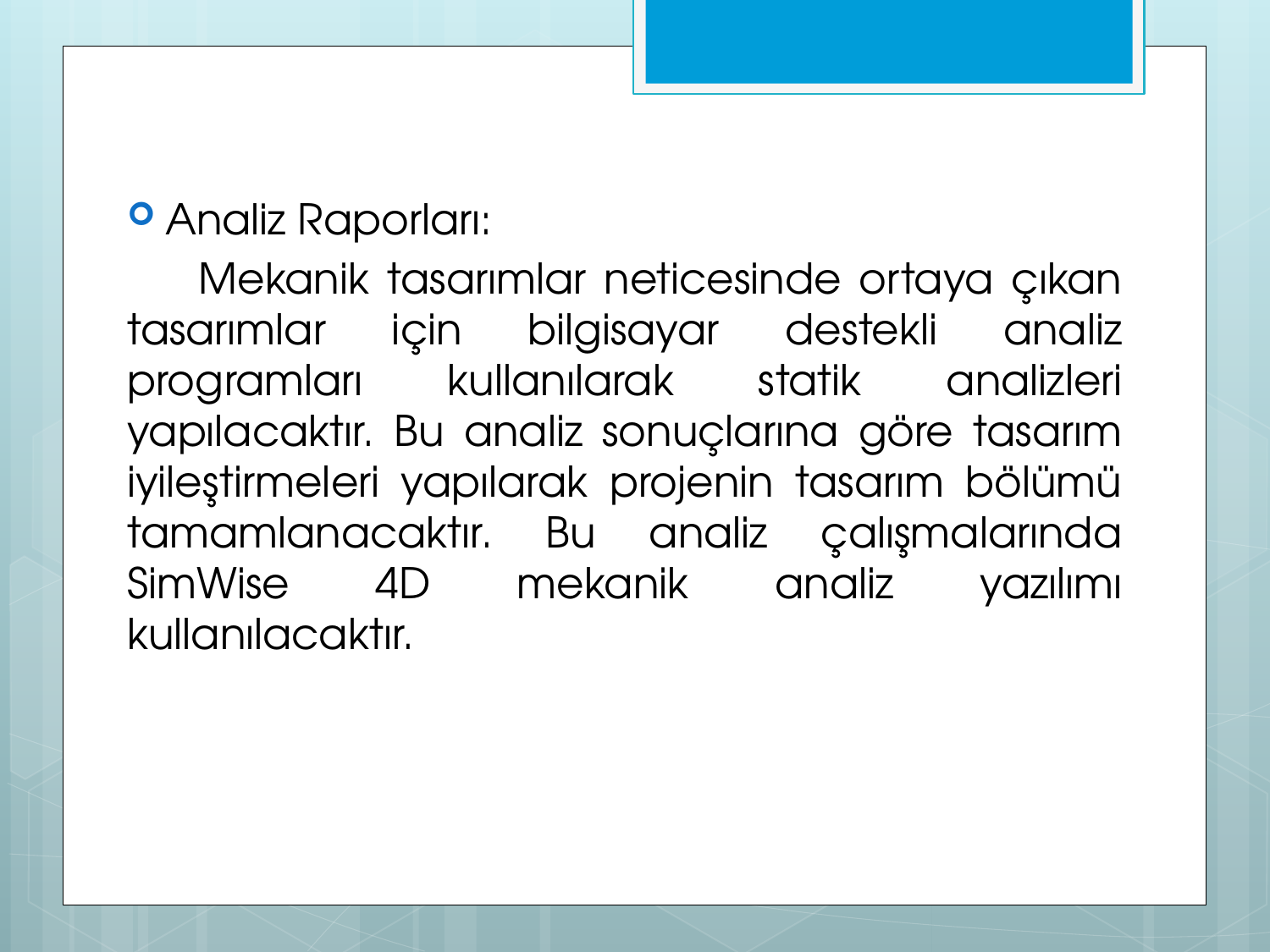

Analiz Raporları:
    Mekanik tasarımlar neticesinde ortaya çıkan tasarımlar için bilgisayar destekli analiz programları kullanılarak statik analizleri yapılacaktır. Bu analiz sonuçlarına göre tasarım iyileştirmeleri yapılarak projenin tasarım bölümü tamamlanacaktır. Bu analiz çalışmalarında SimWise 4D mekanik analiz yazılımı kullanılacaktır.